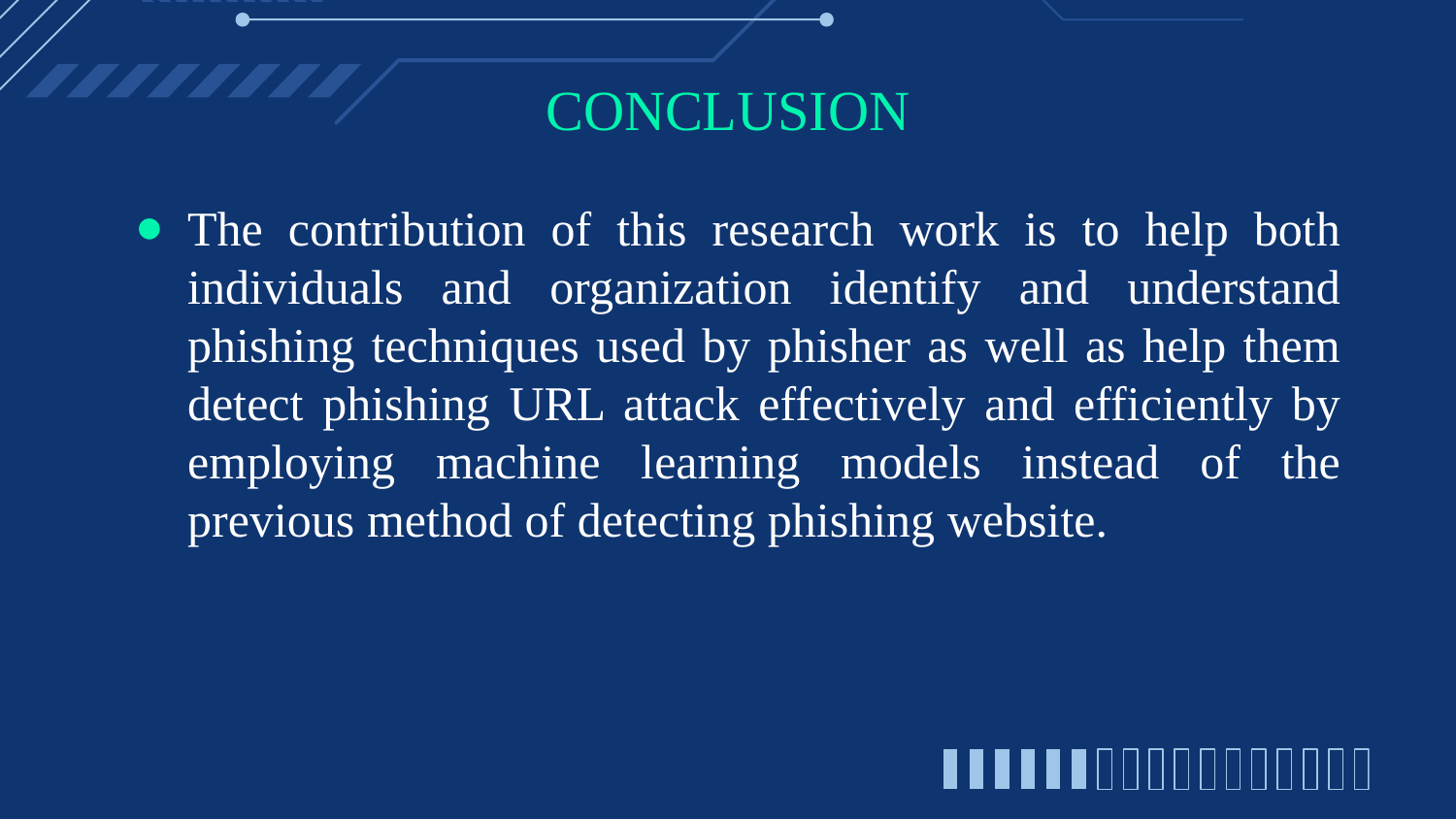

# CONCLUSION
The contribution of this research work is to help both individuals and organization identify and understand phishing techniques used by phisher as well as help them detect phishing URL attack effectively and efficiently by employing machine learning models instead of the previous method of detecting phishing website.